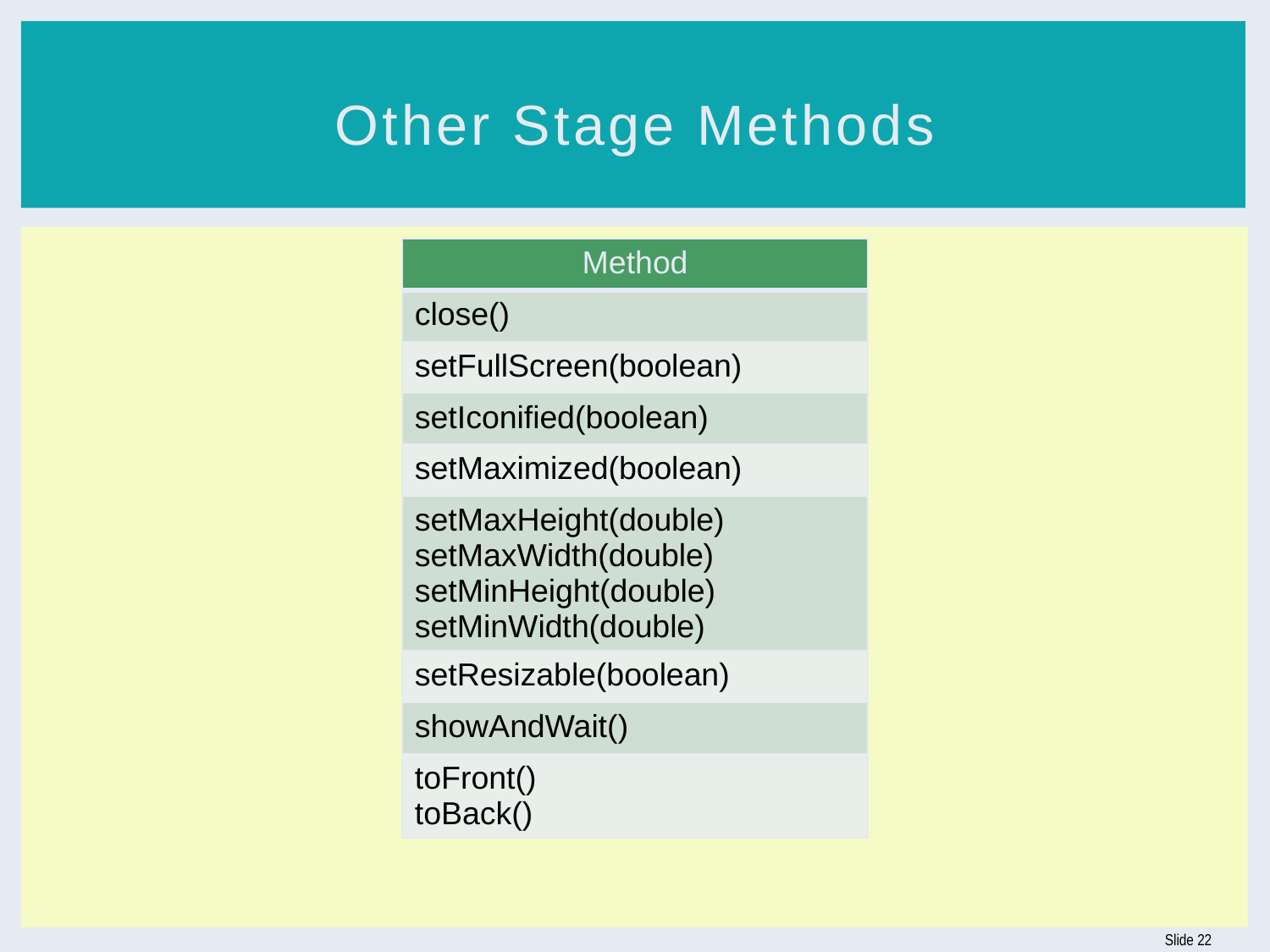

# Other Stage Methods
| Method |
| --- |
| close() |
| setFullScreen(boolean) |
| setIconified(boolean) |
| setMaximized(boolean) |
| setMaxHeight(double) setMaxWidth(double) setMinHeight(double) setMinWidth(double) |
| setResizable(boolean) |
| showAndWait() |
| toFront() toBack() |